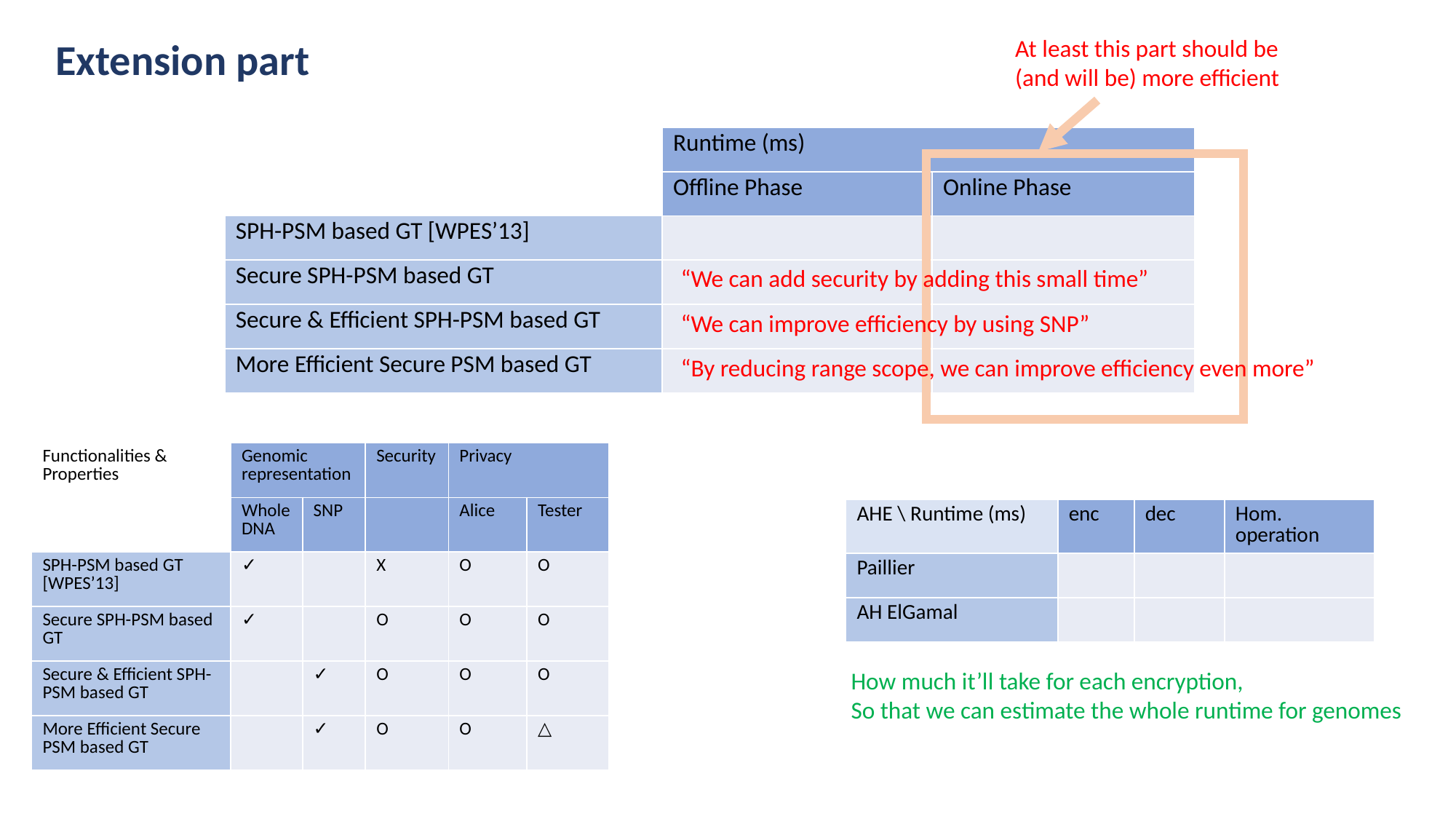

Extension part
At least this part should be
(and will be) more efficient
|  | Runtime (ms) |  |
| --- | --- | --- |
|  | Offline Phase | Online Phase |
| SPH-PSM based GT [WPES’13] |  |  |
| Secure SPH-PSM based GT |  |  |
| Secure & Efficient SPH-PSM based GT |  |  |
| More Efficient Secure PSM based GT |  |  |

“We can add security by adding this small time”
“We can improve efficiency by using SNP”
“By reducing range scope, we can improve efficiency even more”
| Functionalities & Properties | Genomic representation |  | Security | Privacy |  |
| --- | --- | --- | --- | --- | --- |
|  | Whole DNA | SNP |  | Alice | Tester |
| SPH-PSM based GT [WPES’13] | ✓ |  | X | O | O |
| Secure SPH-PSM based GT | ✓ |  | O | O | O |
| Secure & Efficient SPH-PSM based GT |  | ✓ | O | O | O |
| More Efficient Secure PSM based GT |  | ✓ | O | O | △ |
| AHE \ Runtime (ms) | enc | dec | Hom. operation |
| --- | --- | --- | --- |
| Paillier |  |  |  |
| AH ElGamal |  |  |  |
How much it’ll take for each encryption,
So that we can estimate the whole runtime for genomes